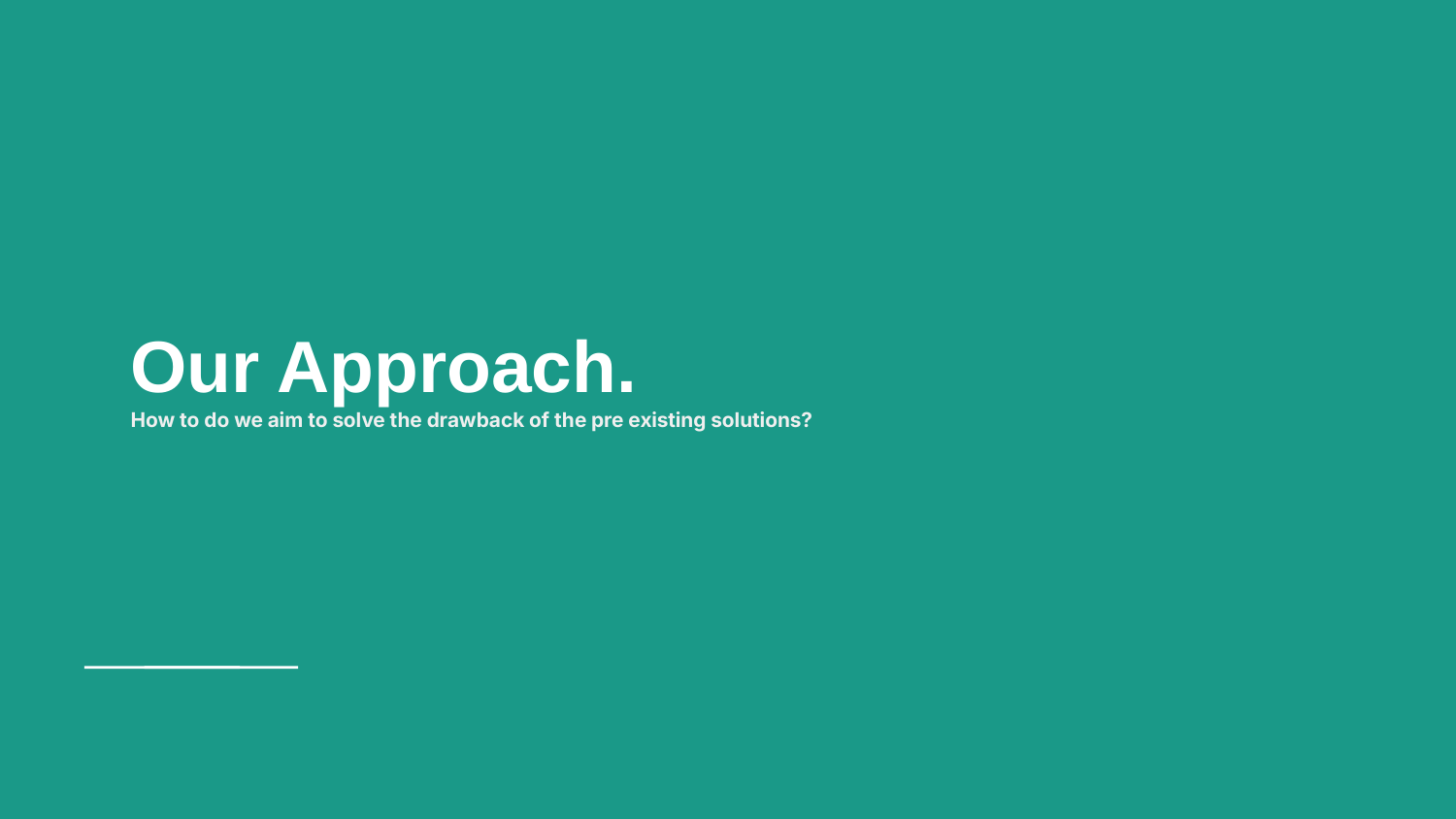

# Our Approach.
How to do we aim to solve the drawback of the pre existing solutions?